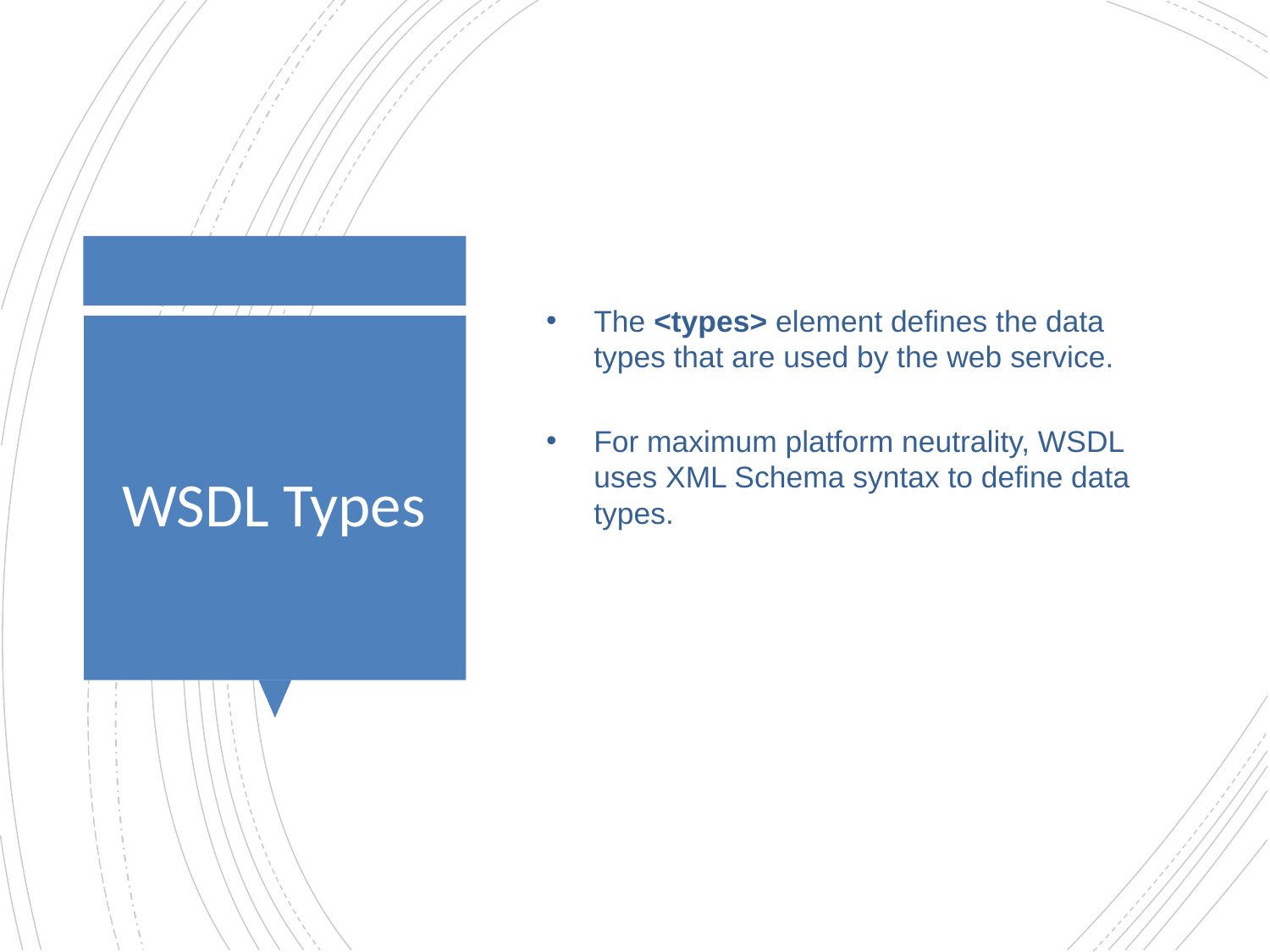

The <types> element defines the data types that are used by the web service.

For maximum platform neutrality, WSDL uses XML Schema syntax to define data types.

# WSDL Types